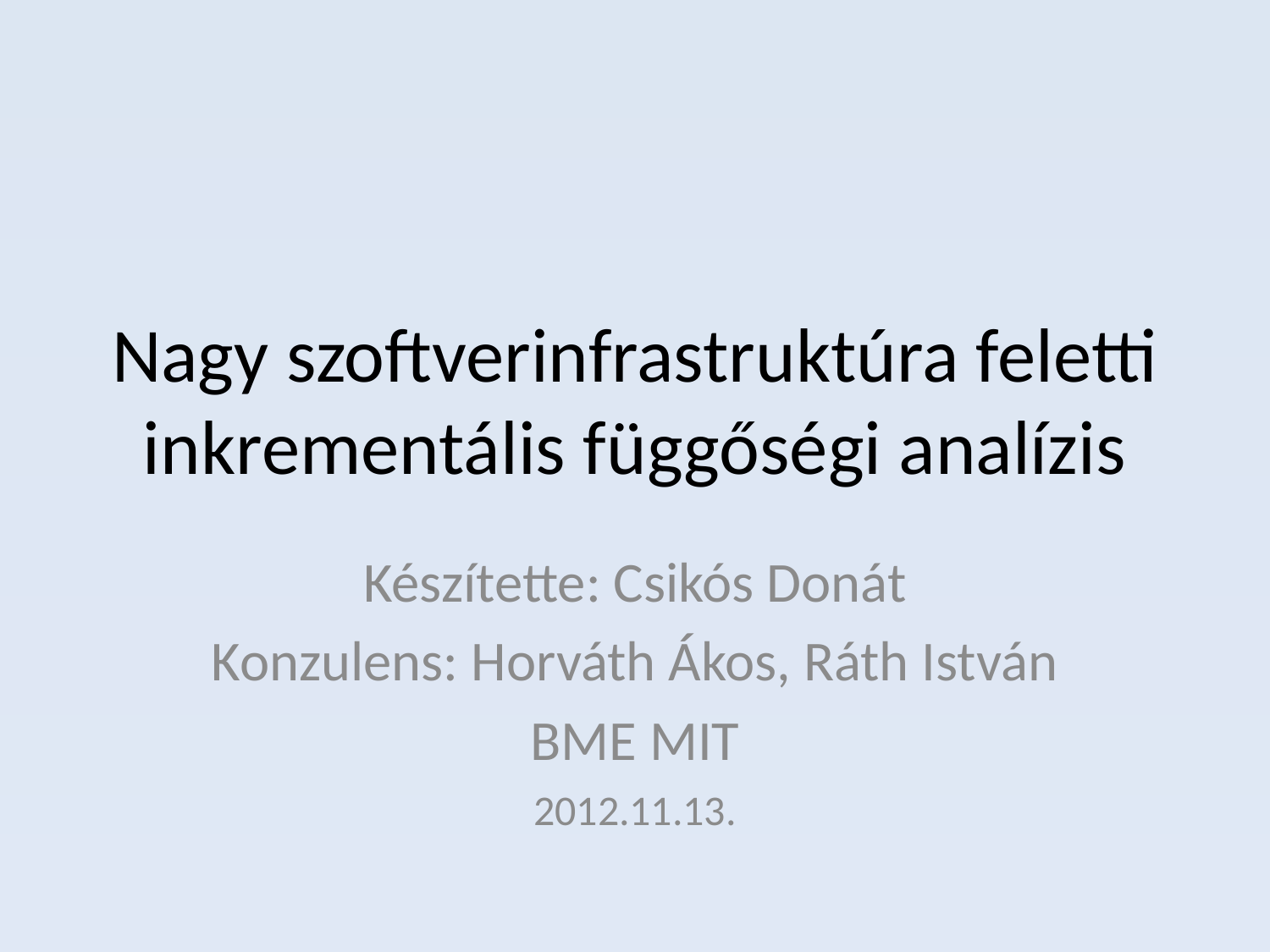

# Nagy szoftverinfrastruktúra feletti inkrementális függőségi analízis
Készítette: Csikós Donát
Konzulens: Horváth Ákos, Ráth István
BME MIT
2012.11.13.